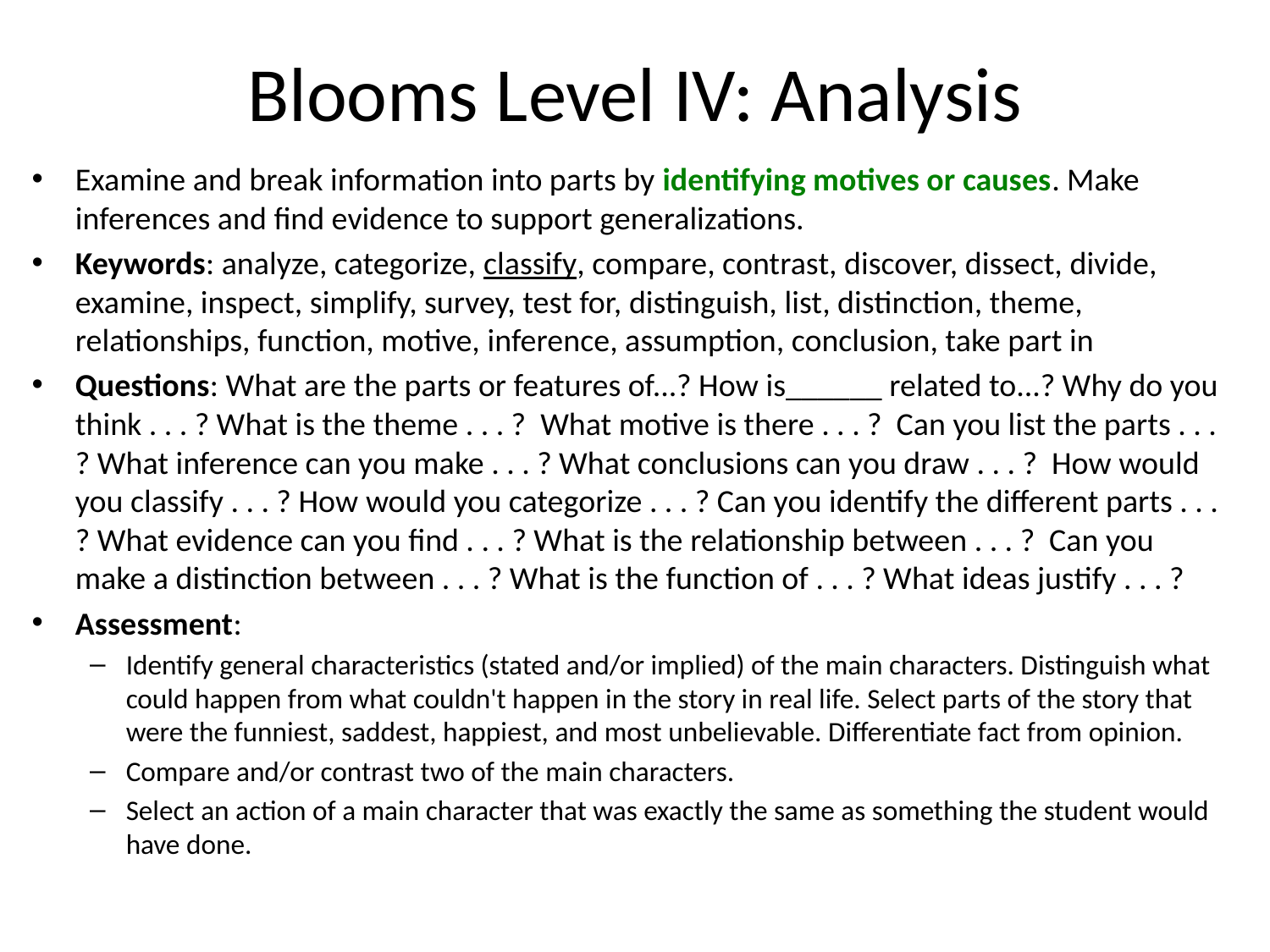

# Blooms Level IV: Analysis
Examine and break information into parts by identifying motives or causes. Make inferences and find evidence to support generalizations.
Keywords: analyze, categorize, classify, compare, contrast, discover, dissect, divide, examine, inspect, simplify, survey, test for, distinguish, list, distinction, theme, relationships, function, motive, inference, assumption, conclusion, take part in
Questions: What are the parts or features of...? How is______ related to...? Why do you think . . . ? What is the theme . . . ?  What motive is there . . . ?  Can you list the parts . . . ? What inference can you make . . . ? What conclusions can you draw . . . ?  How would you classify . . . ? How would you categorize . . . ? Can you identify the different parts . . . ? What evidence can you find . . . ? What is the relationship between . . . ?  Can you make a distinction between . . . ? What is the function of . . . ? What ideas justify . . . ?
Assessment:
Identify general characteristics (stated and/or implied) of the main characters. Distinguish what could happen from what couldn't happen in the story in real life. Select parts of the story that were the funniest, saddest, happiest, and most unbelievable. Differentiate fact from opinion.
Compare and/or contrast two of the main characters.
Select an action of a main character that was exactly the same as something the student would have done.